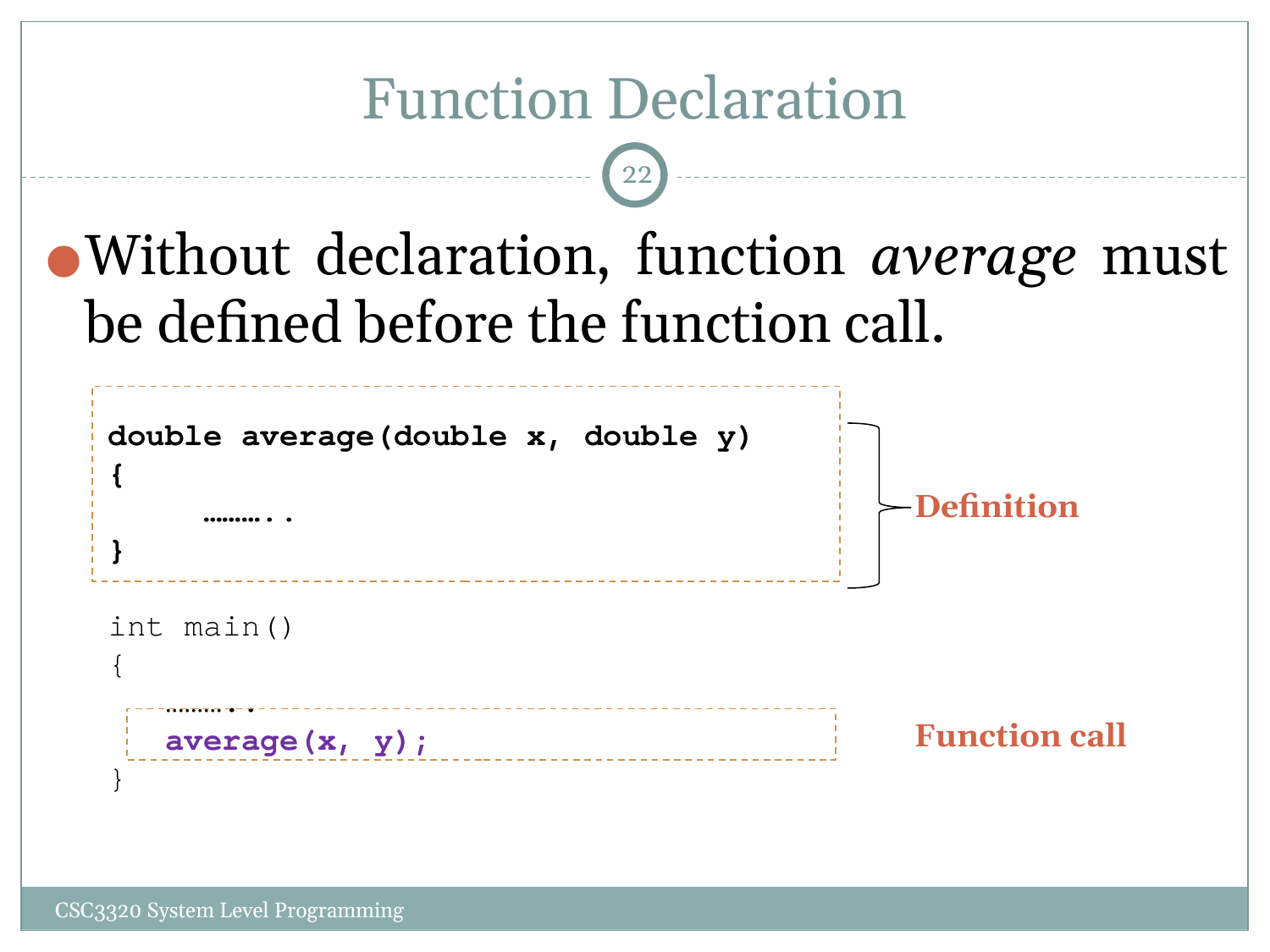

# Function Declaration
22
Without declaration, function average must be defined before the function call.

double average(double x, double y)
{
     ………..
}

int main()
{
   ………..
   average(x, y);
}

Definition

Function call
CSC3320 System Level Programming